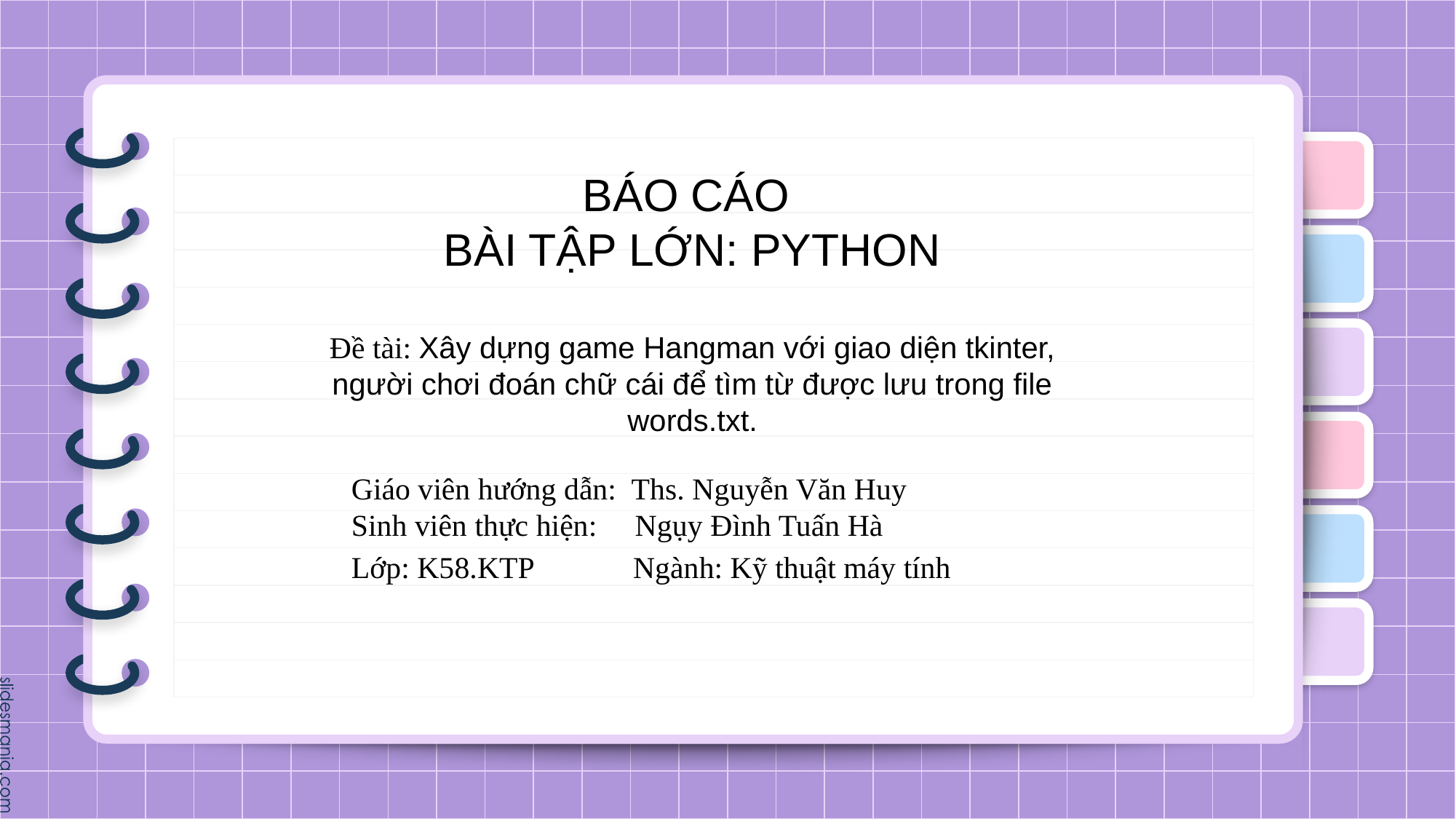

BÁO CÁO
BÀI TẬP LỚN: PYTHON
Đề tài: Xây dựng game Hangman với giao diện tkinter, người chơi đoán chữ cái để tìm từ được lưu trong file words.txt.
Giáo viên hướng dẫn:  Ths. Nguyễn Văn Huy
Sinh viên thực hiện:     Ngụy Đình Tuấn Hà
Lớp: K58.KTP             Ngành: Kỹ thuật máy tính